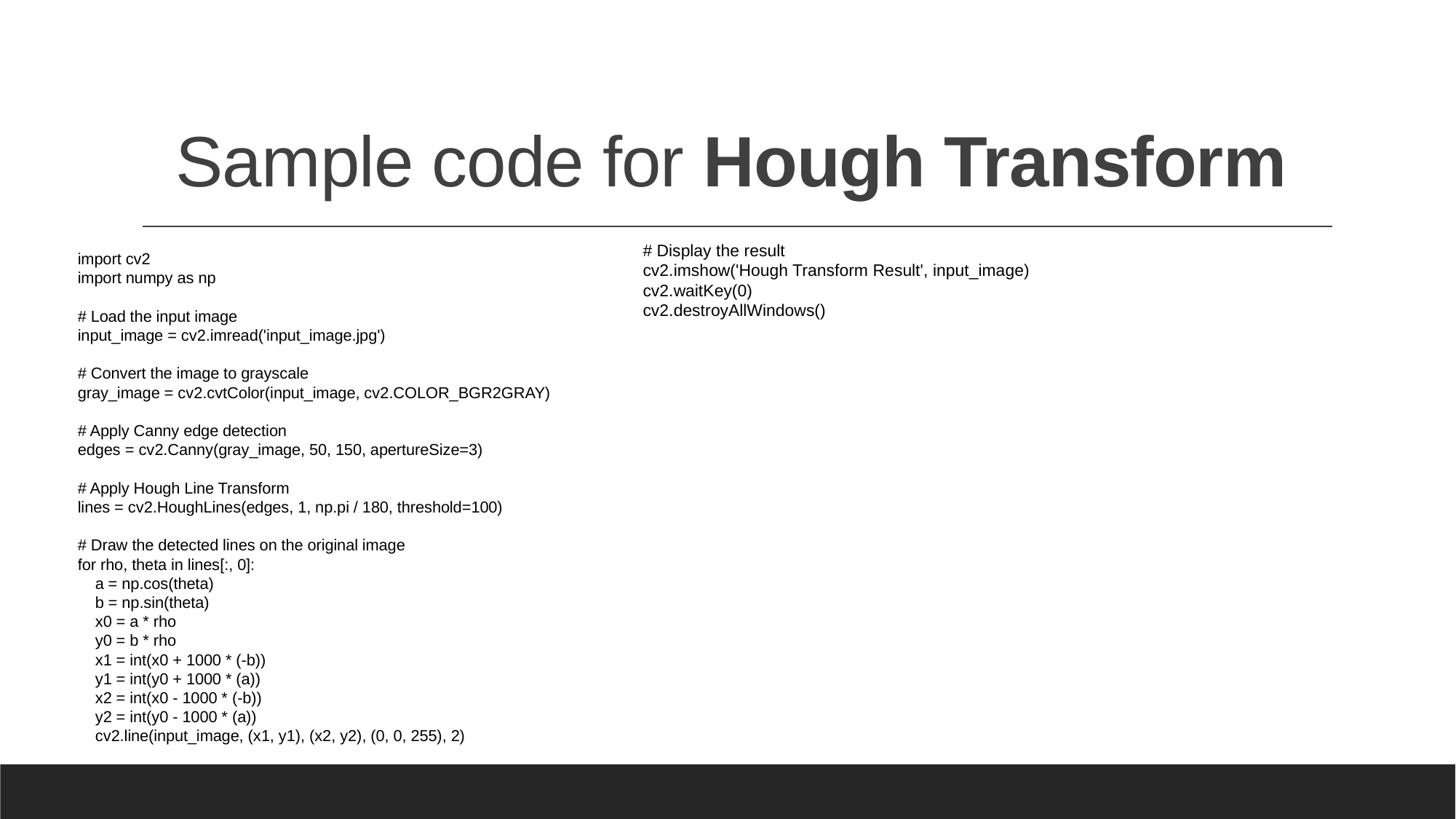

# Sample code for Hough Transform
# Display the result
cv2.imshow('Hough Transform Result', input_image)
cv2.waitKey(0)
cv2.destroyAllWindows()()
import cv2
import numpy as np

# Load the input image
input_image = cv2.imread('input_image.jpg')

# Convert the image to grayscale
gray_image = cv2.cvtColor(input_image, cv2.COLOR_BGR2GRAY)

# Apply Canny edge detection
edges = cv2.Canny(gray_image, 50, 150, apertureSize=3)

# Apply Hough Line Transform
lines = cv2.HoughLines(edges, 1, np.pi / 180, threshold=100)

# Draw the detected lines on the original image
for rho, theta in lines[:, 0]:
    a = np.cos(theta)
    b = np.sin(theta)
    x0 = a * rho
    y0 = b * rho
    x1 = int(x0 + 1000 * (-b))
    y1 = int(y0 + 1000 * (a))
    x2 = int(x0 - 1000 * (-b))
    y2 = int(y0 - 1000 * (a))
    cv2.line(input_image, (x1, y1), (x2, y2), (0, 0, 255), 2)